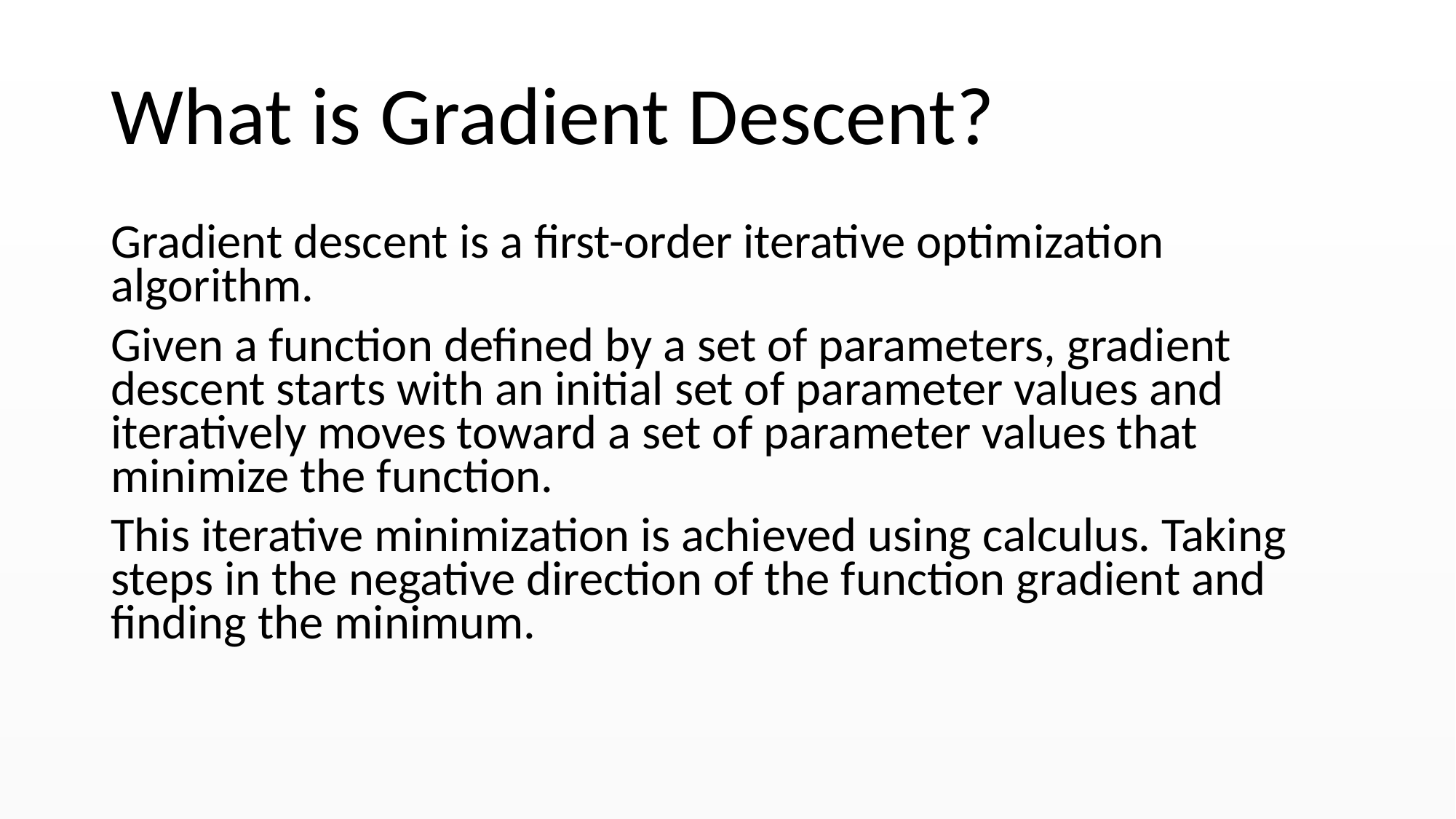

# What is Gradient Descent?
Gradient descent is a first-order iterative optimization algorithm.
Given a function defined by a set of parameters, gradient descent starts with an initial set of parameter values and iteratively moves toward a set of parameter values that minimize the function.
This iterative minimization is achieved using calculus. Taking steps in the negative direction of the function gradient and finding the minimum.